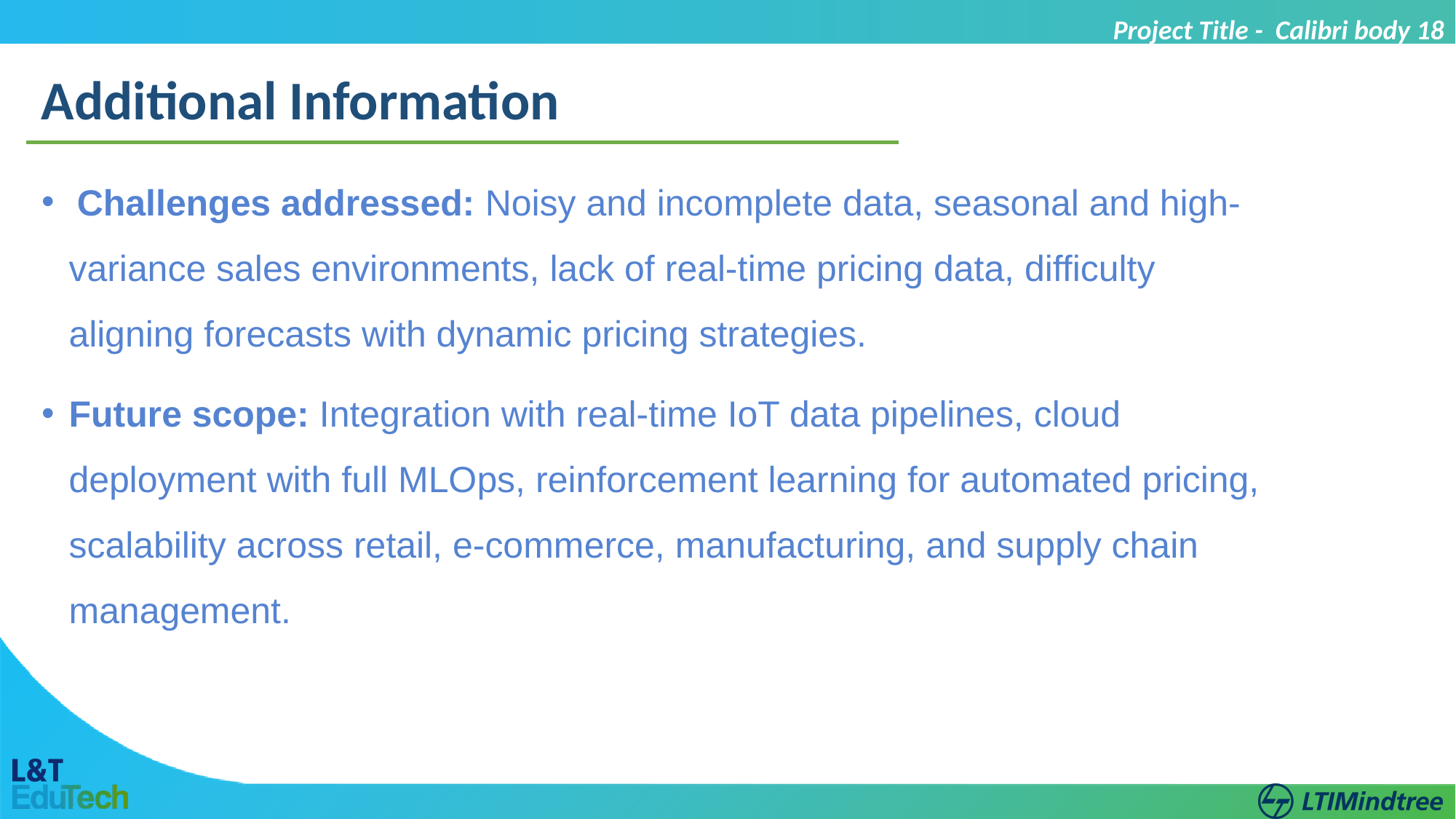

Project Title -  Calibri body 18

Additional Information
 Challenges addressed: Noisy and incomplete data, seasonal and high-variance sales environments, lack of real-time pricing data, difficulty aligning forecasts with dynamic pricing strategies.
Future scope: Integration with real-time IoT data pipelines, cloud deployment with full MLOps, reinforcement learning for automated pricing, scalability across retail, e-commerce, manufacturing, and supply chain management.